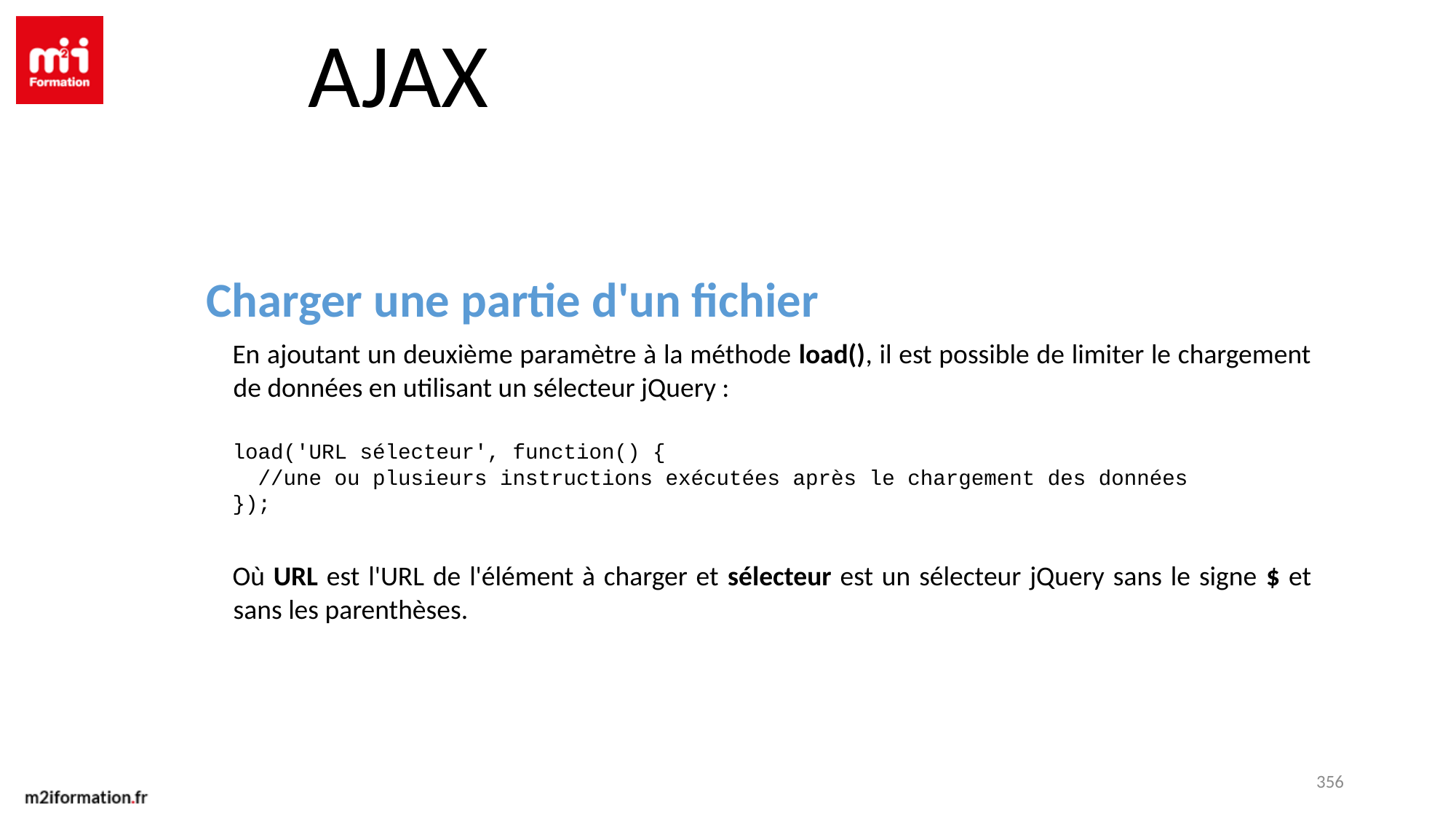

AJAX
Charger une partie d'un fichier
En ajoutant un deuxième paramètre à la méthode load(), il est possible de limiter le chargement de données en utilisant un sélecteur jQuery :

load('URL sélecteur', function() {
  //une ou plusieurs instructions exécutées après le chargement des données
});

Où URL est l'URL de l'élément à charger et sélecteur est un sélecteur jQuery sans le signe $ et sans les parenthèses.
356